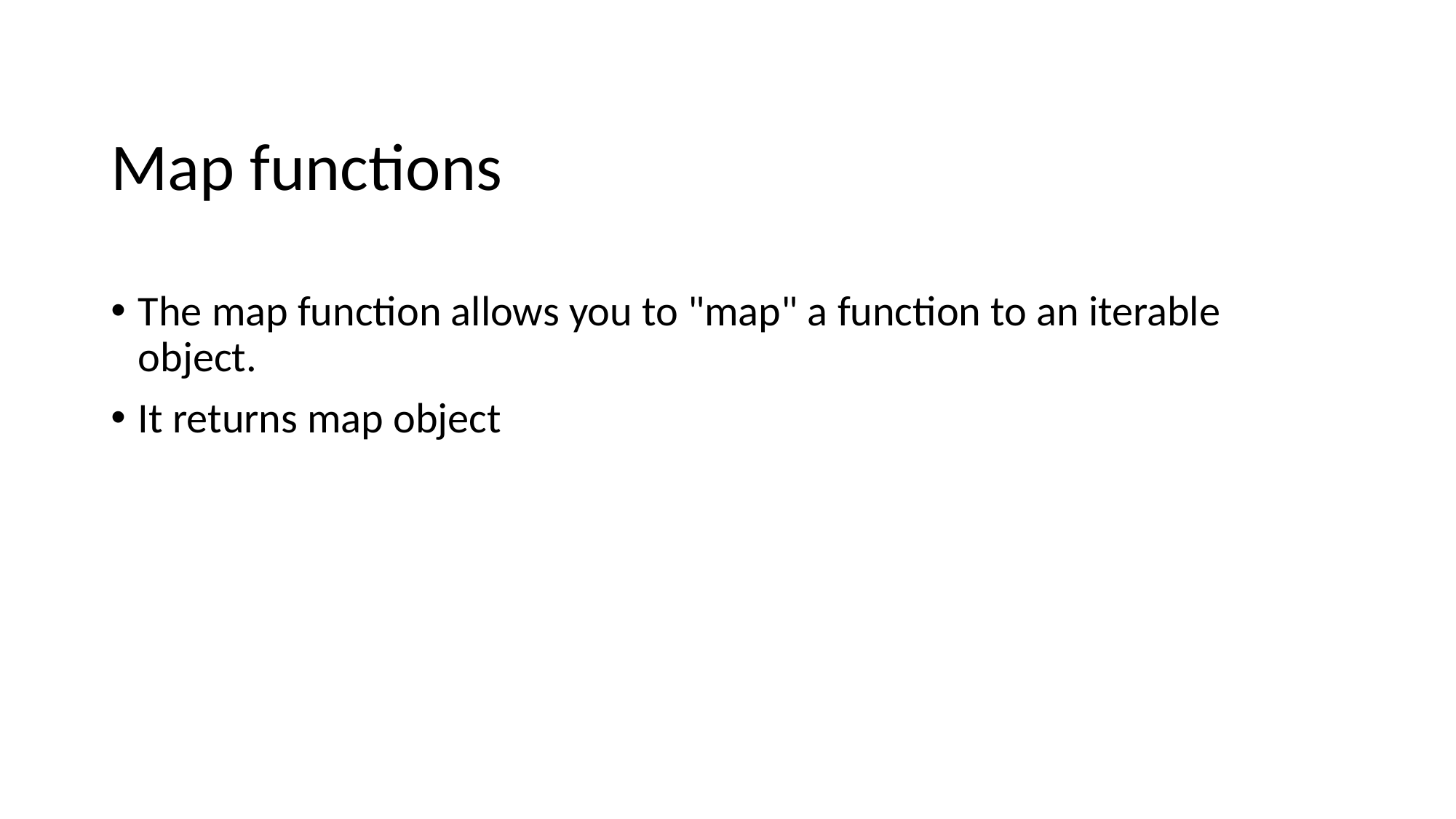

# Map functions

The map function allows you to "map" a function to an iterable object.
It returns map object